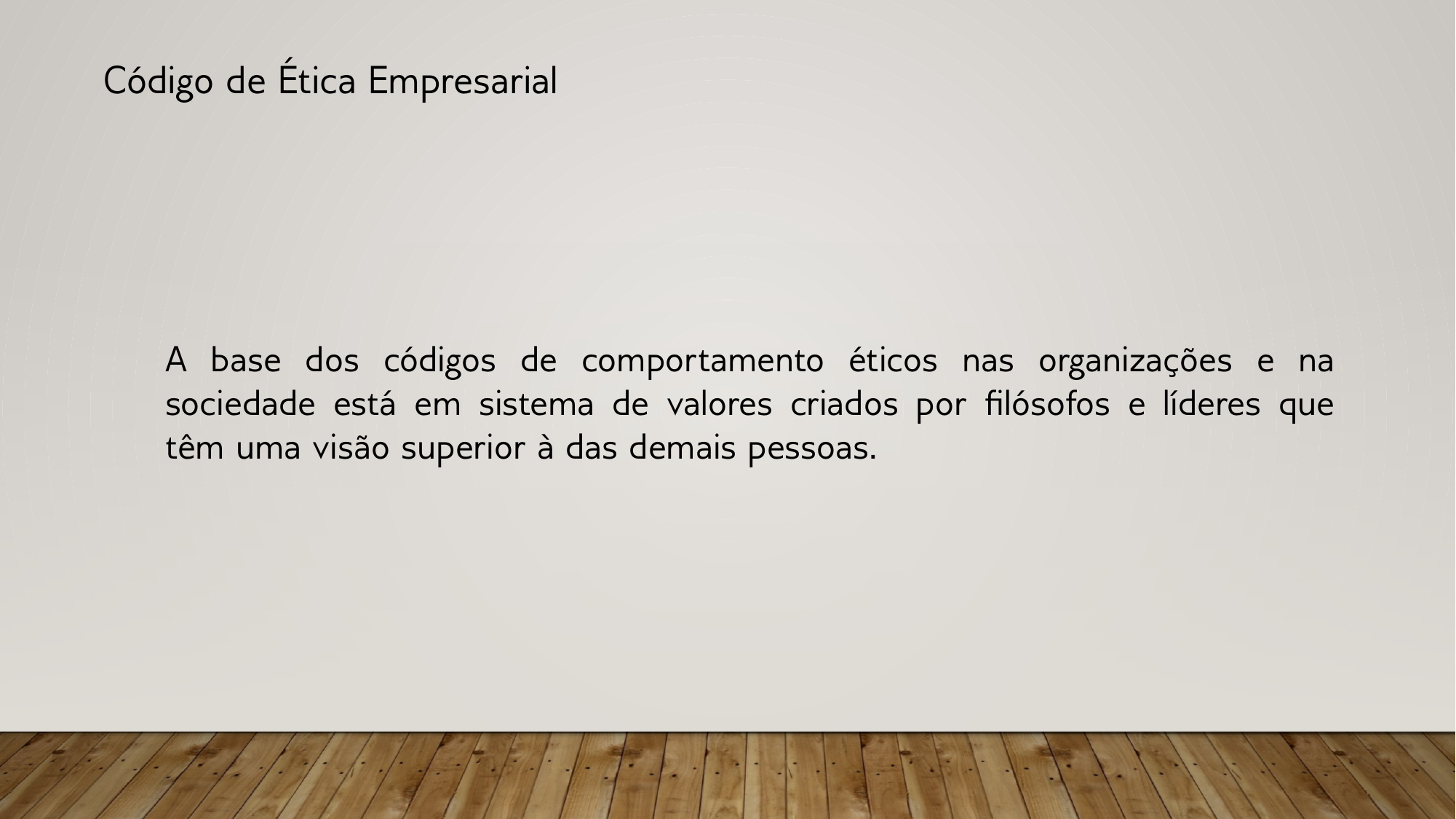

Código de Ética Empresarial
A base dos códigos de comportamento éticos nas organizações e na sociedade está em sistema de valores criados por filósofos e líderes que têm uma visão superior à das demais pessoas.